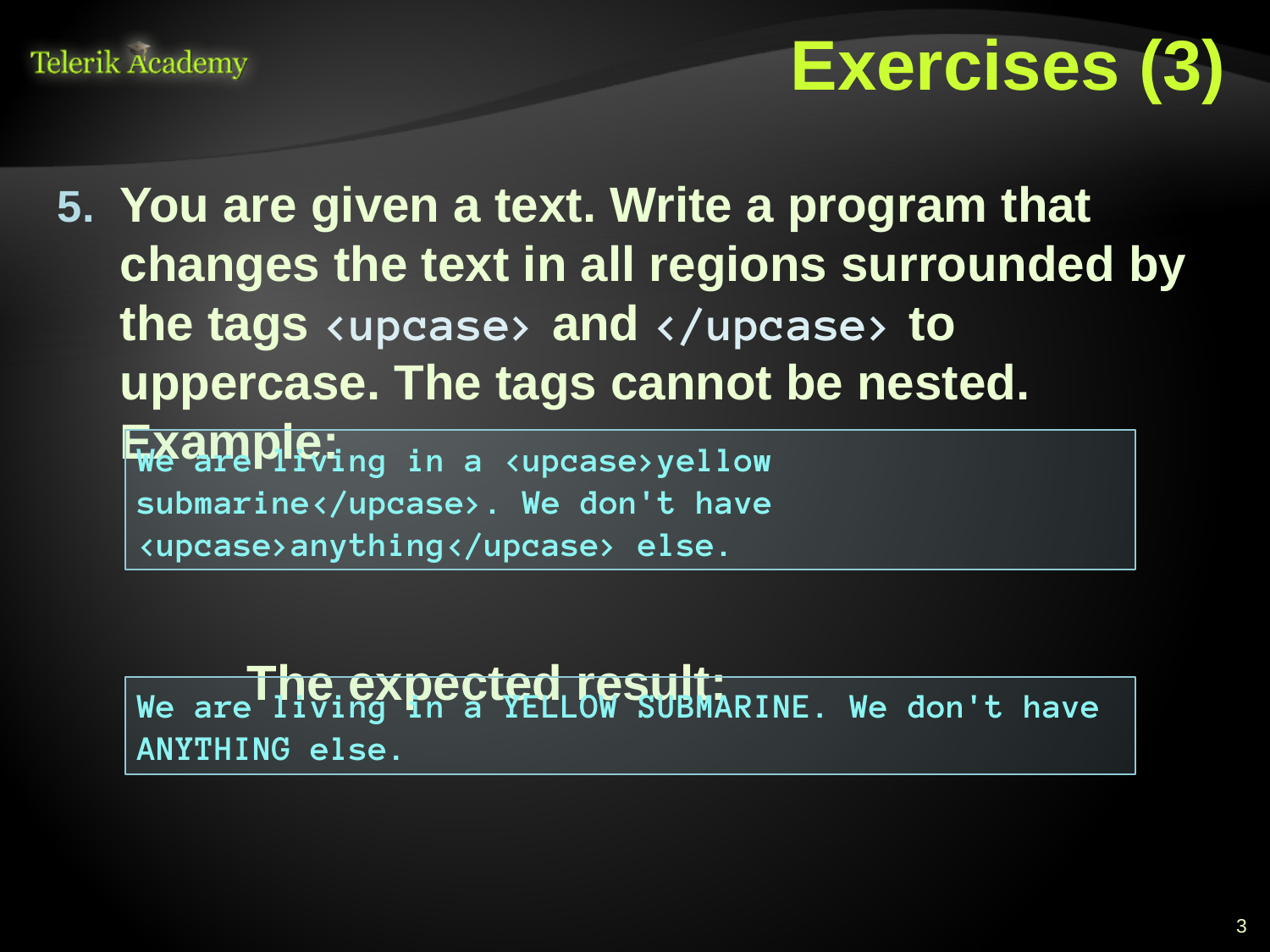

# Exercises (3)
You are given a text. Write a program that changes the text in all regions surrounded by the tags <upcase> and </upcase> to uppercase. The tags cannot be nested. Example:

		The expected result:
We are living in a <upcase>yellow submarine</upcase>. We don't have <upcase>anything</upcase> else.
We are living in a YELLOW SUBMARINE. We don't have ANYTHING else.
3